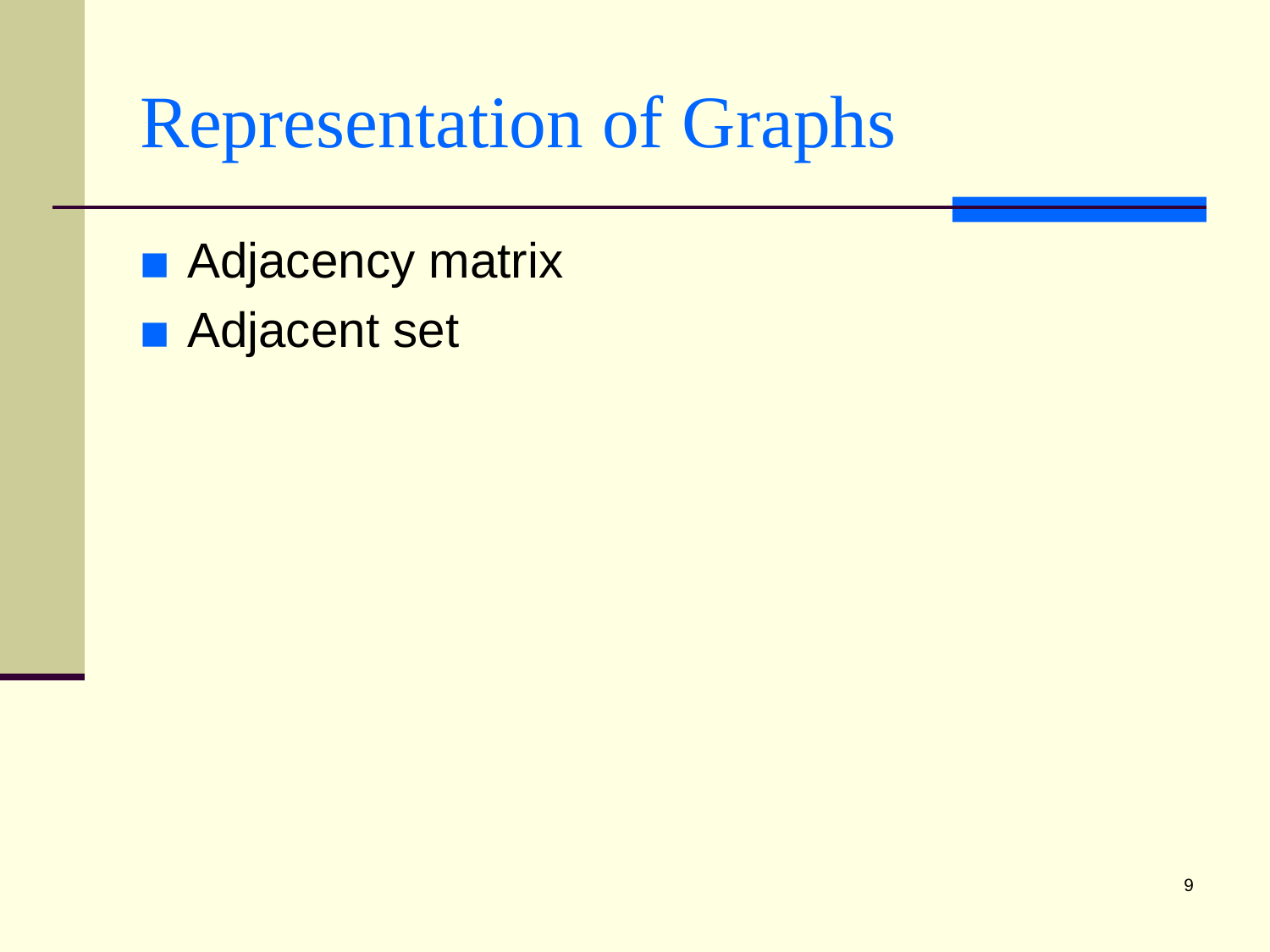

# Representation of Graphs
Adjacency matrix
Adjacent set
9